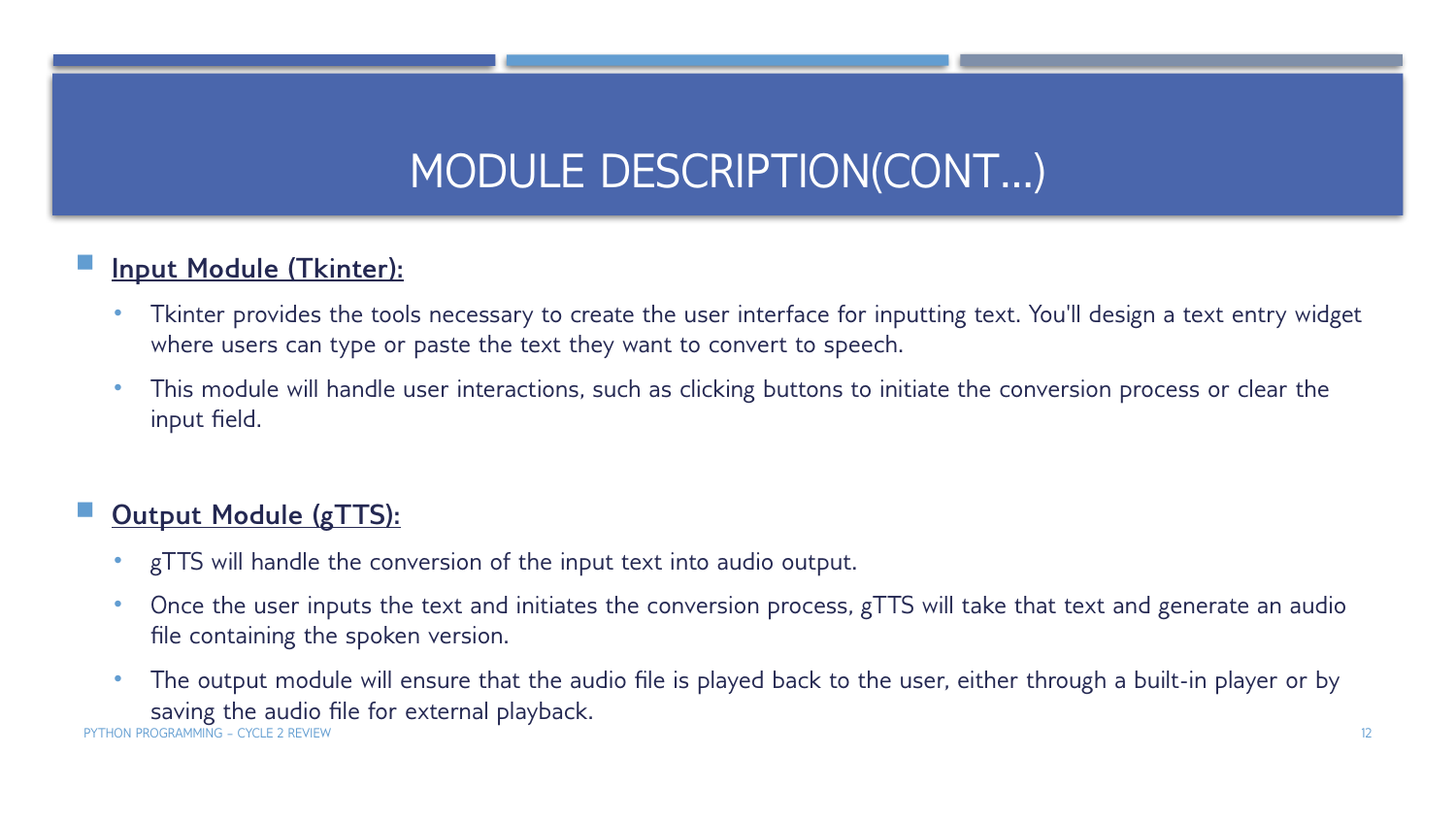

# Module Description(Cont…)
Input Module (Tkinter):
Tkinter provides the tools necessary to create the user interface for inputting text. You'll design a text entry widget where users can type or paste the text they want to convert to speech.
This module will handle user interactions, such as clicking buttons to initiate the conversion process or clear the input field.

Output Module (gTTS):
gTTS will handle the conversion of the input text into audio output.
Once the user inputs the text and initiates the conversion process, gTTS will take that text and generate an audio file containing the spoken version.
The output module will ensure that the audio file is played back to the user, either through a built-in player or by saving the audio file for external playback.

PYTHON PROGRAMMING – CYCLE 2 REVIEW
12